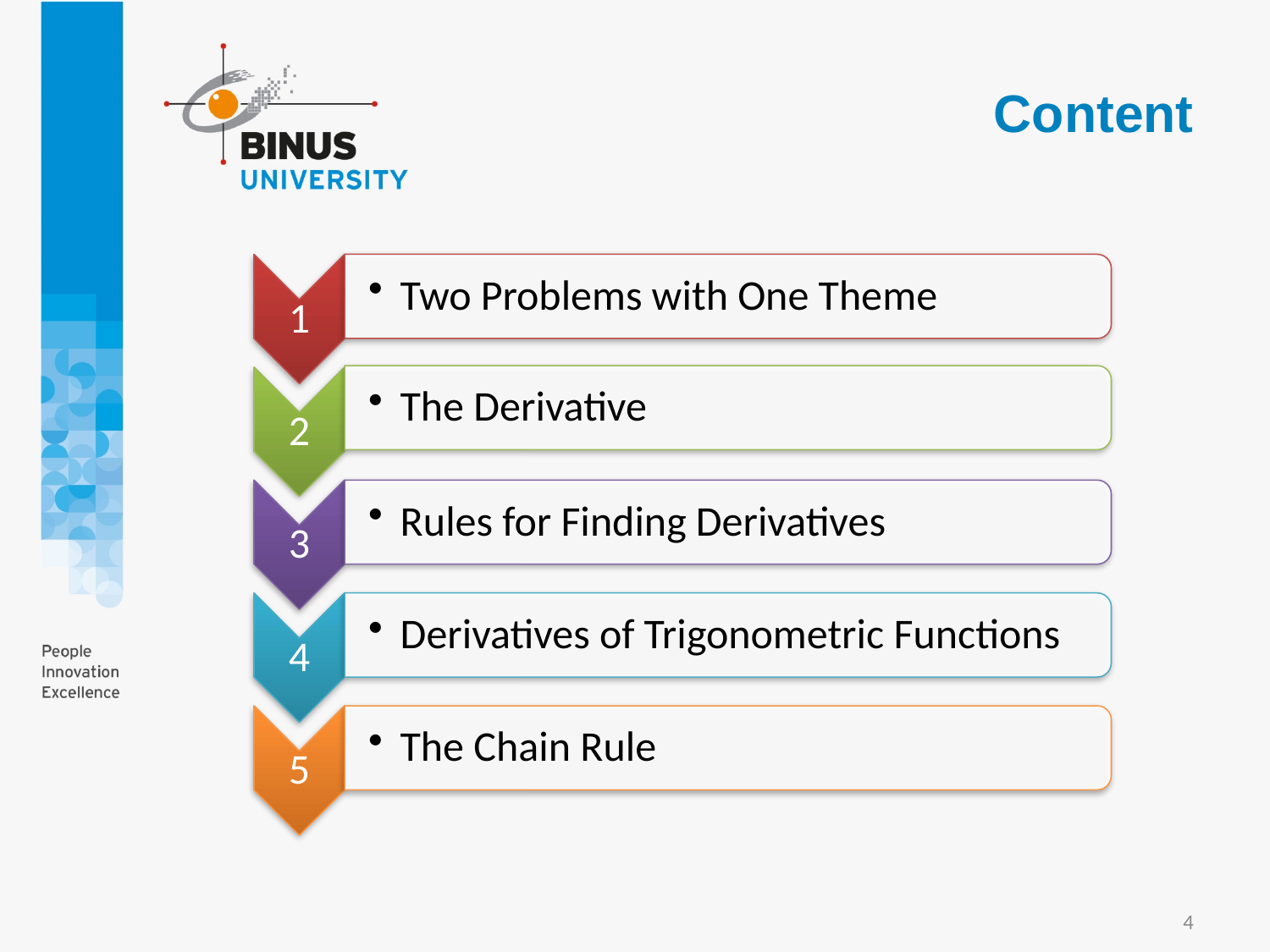

Content

1
Two Problems with One Theme
2
The Derivative
3
Rules for Finding Derivatives
4
Derivatives of Trigonometric Functions
5
The Chain Rule
4